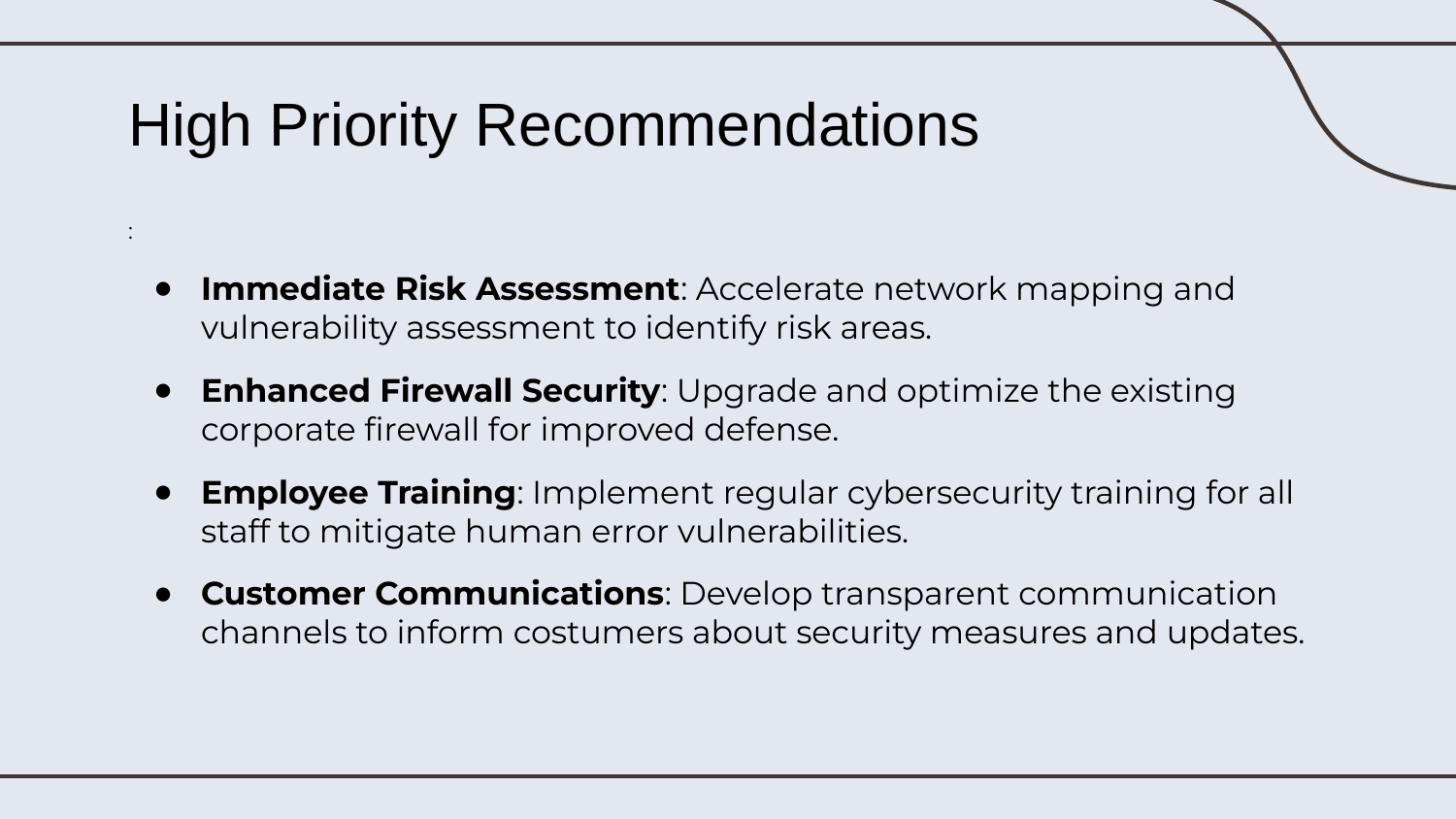

# High Priority Recommendations
:
Immediate Risk Assessment: Accelerate network mapping and vulnerability assessment to identify risk areas.
Enhanced Firewall Security: Upgrade and optimize the existing corporate firewall for improved defense.
Employee Training: Implement regular cybersecurity training for all staff to mitigate human error vulnerabilities.
Customer Communications: Develop transparent communication channels to inform costumers about security measures and updates.